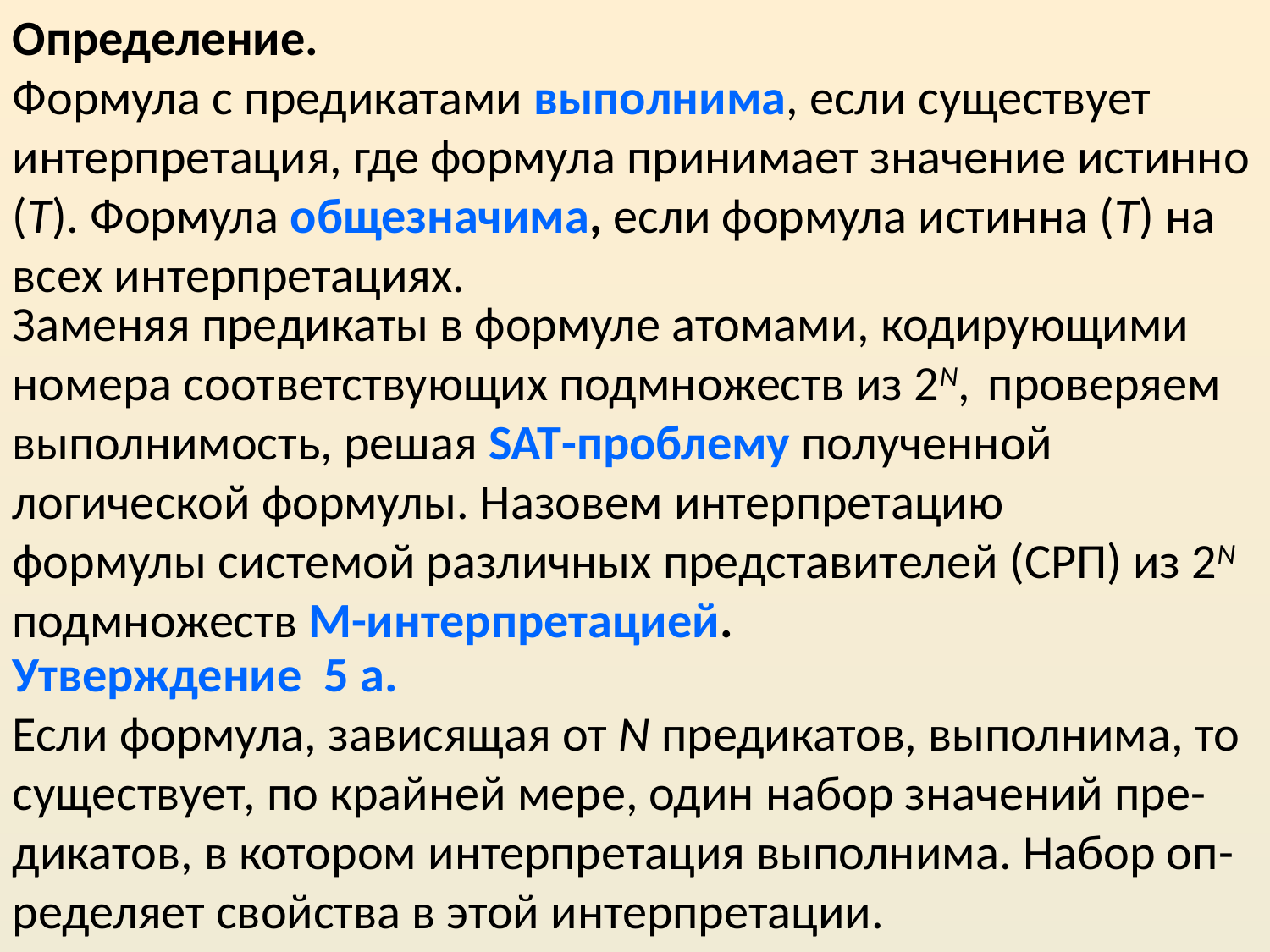

Определение.
Формула с предикатами выполнима, если существует интерпретация, где формула принимает значение истинно (Т). Формула общезначима, если формула истинна (Т) на всех интерпретациях.
Заменяя предикаты в формуле атомами, кодирующими номера соответствующих подмножеств из 2N,  проверяем выполнимость, решая SAT-проблему полученной логической формулы. Назовем интерпретацию
формулы системой различных представителей (СРП) из 2N подмножеств М-интерпретацией.
Утверждение  5 а.
Если формула, зависящая от N предикатов, выполнима, то существует, по крайней мере, один набор значений пре-дикатов, в котором интерпретация выполнима. Набор оп-ределяет свойства в этой интерпретации.